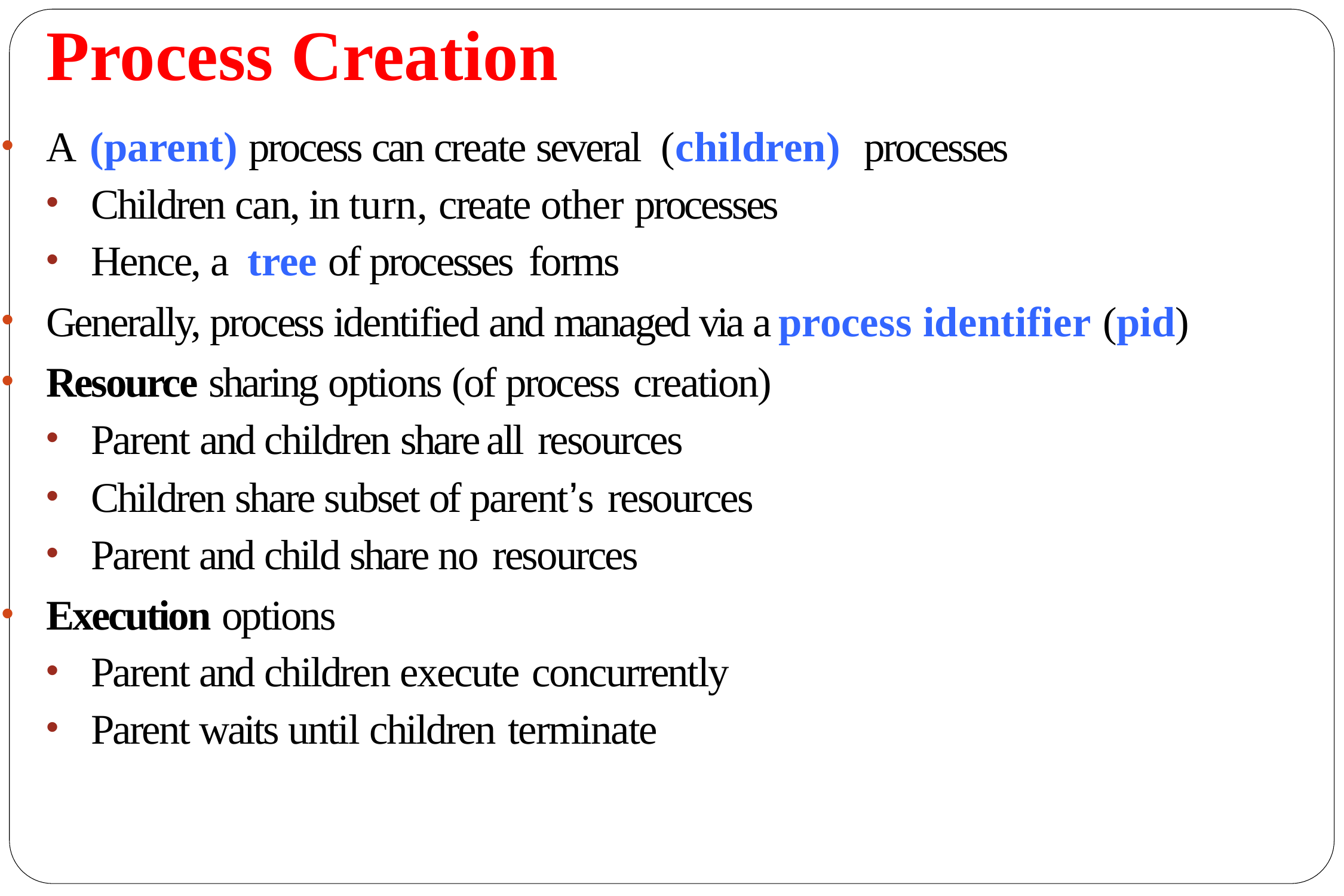

# Process Creation
A  (parent) process can create several  (children)  processes
Children can, in turn, create other processes
Hence, a  tree of processes  forms
Generally, process identified and managed via a process identifier (pid)
Resource sharing options (of process creation)
Parent and children share all resources
Children share subset of parent’s resources
Parent and child share no resources
Execution options
Parent and children execute concurrently
Parent waits until children terminate
26